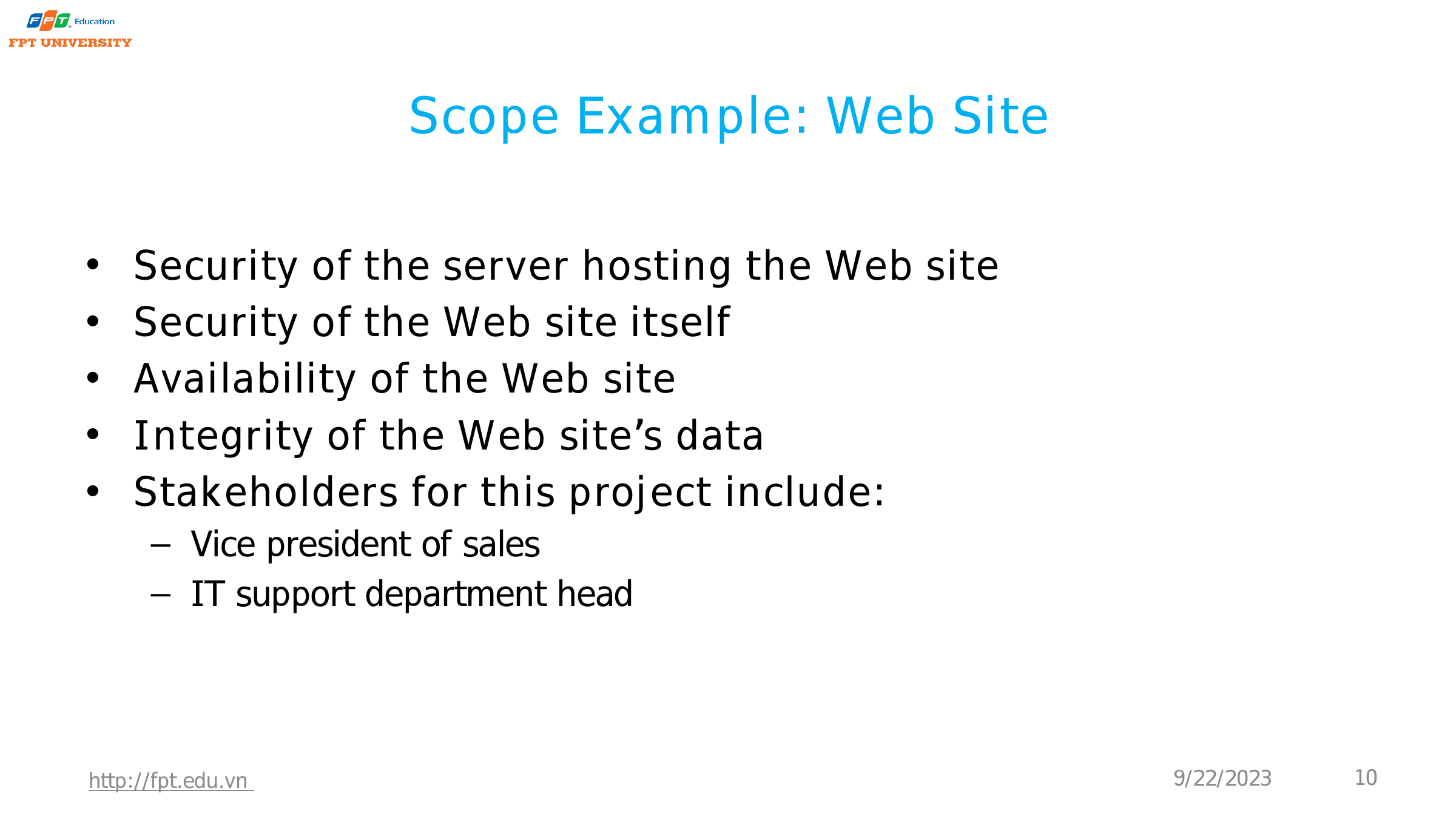

# Scope Example: Web Site
Security of the server hosting the Web site
Security of the Web site itself
Availability of the Web site
Integrity of the Web site’s data
Stakeholders for this project include:
Vice president of sales
IT support department head
http://fpt.edu.vn
9/22/2023
10